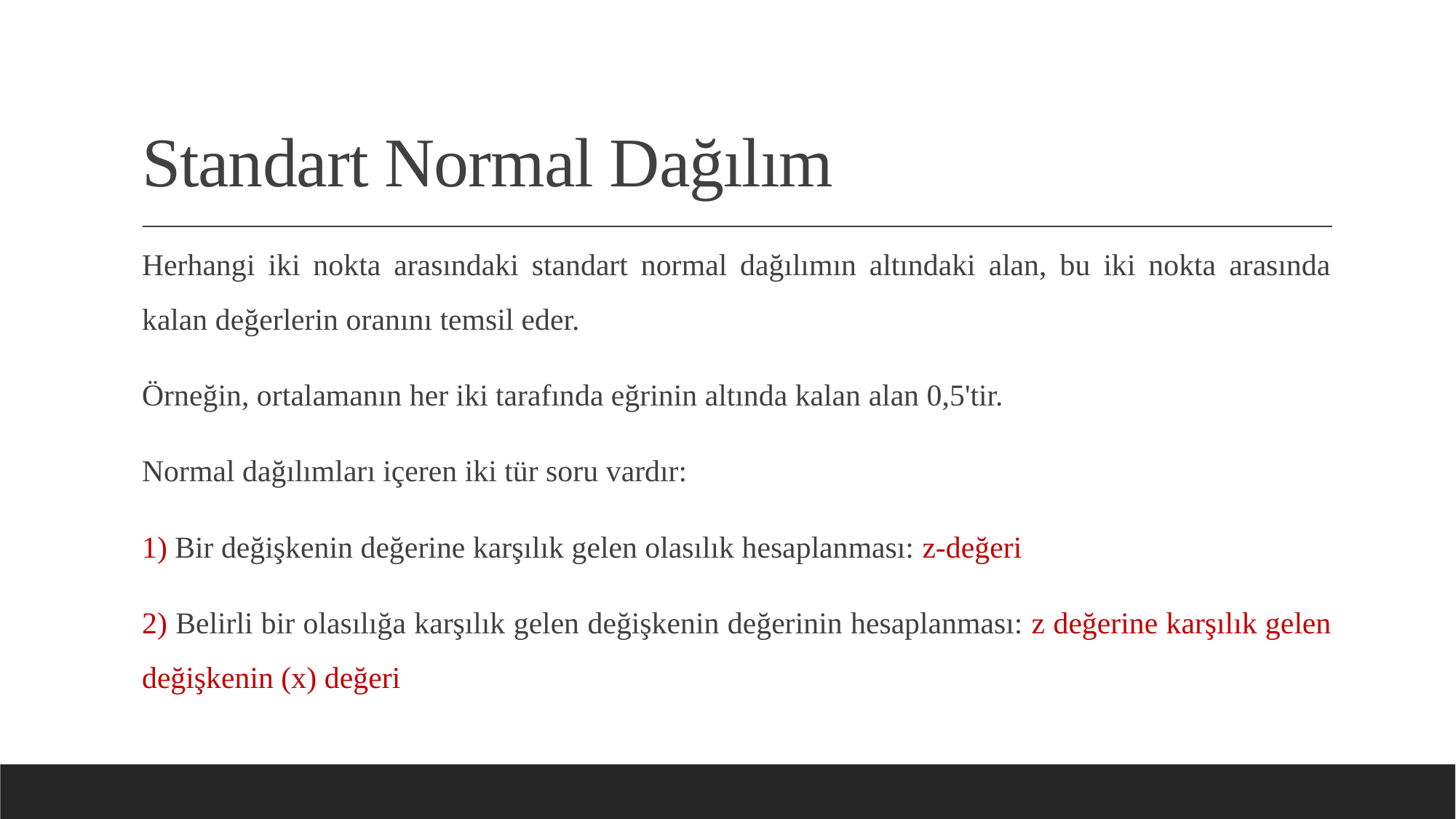

# Standart Normal Dağılım
Herhangi iki nokta arasındaki standart normal dağılımın altındaki alan, bu iki nokta arasında kalan değerlerin oranını temsil eder.
Örneğin, ortalamanın her iki tarafında eğrinin altında kalan alan 0,5'tir.
Normal dağılımları içeren iki tür soru vardır:
1) Bir değişkenin değerine karşılık gelen olasılık hesaplanması: z-değeri
2) Belirli bir olasılığa karşılık gelen değişkenin değerinin hesaplanması: z değerine karşılık gelen değişkenin (x) değeri